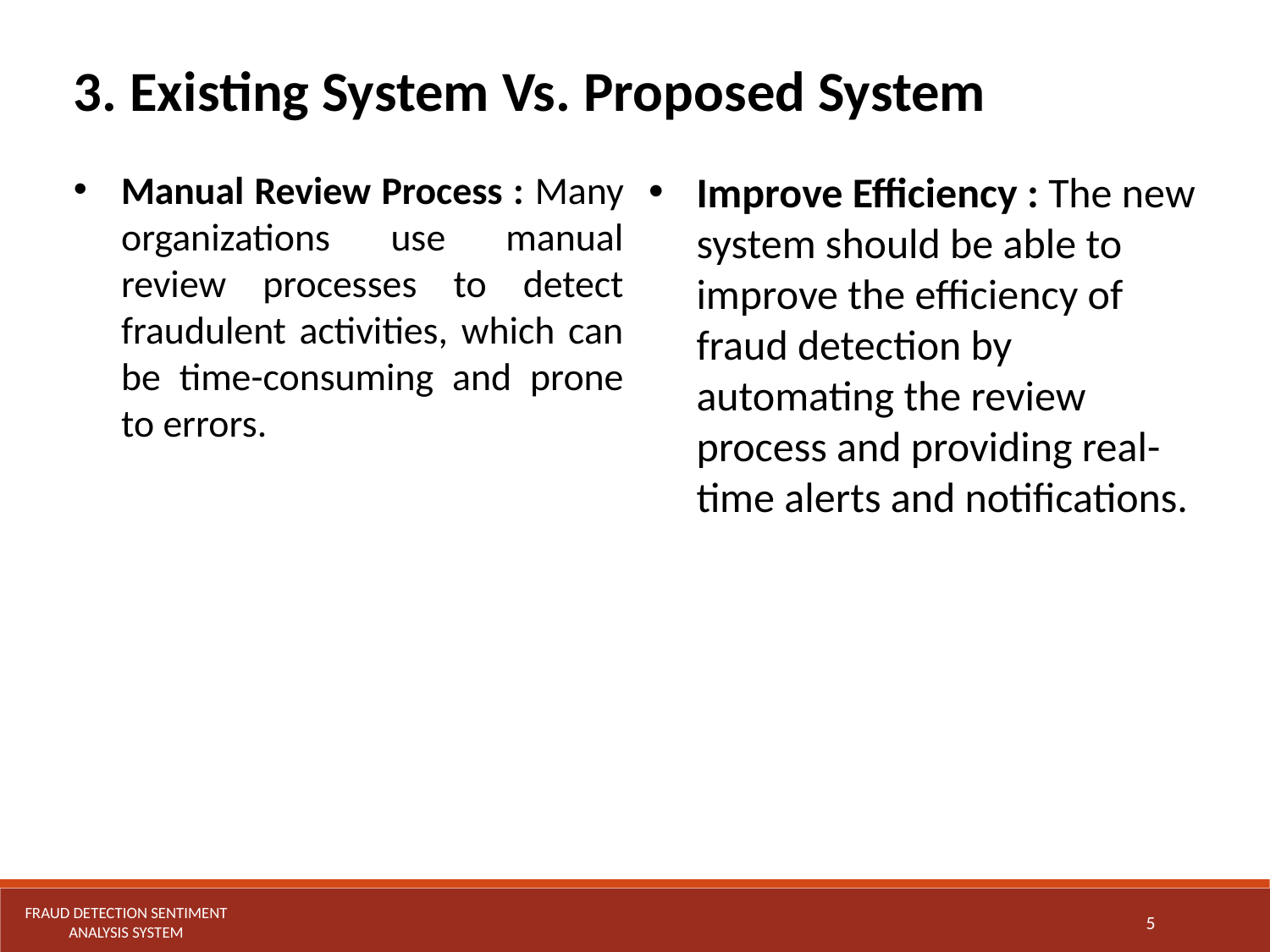

3. Existing System Vs. Proposed System
Manual Review Process : Many organizations use manual review processes to detect fraudulent activities, which can be time-consuming and prone to errors.
Improve Efficiency : The new system should be able to improve the efficiency of fraud detection by automating the review process and providing real-time alerts and notifications.
Fraud Detection Sentiment Analysis System
5